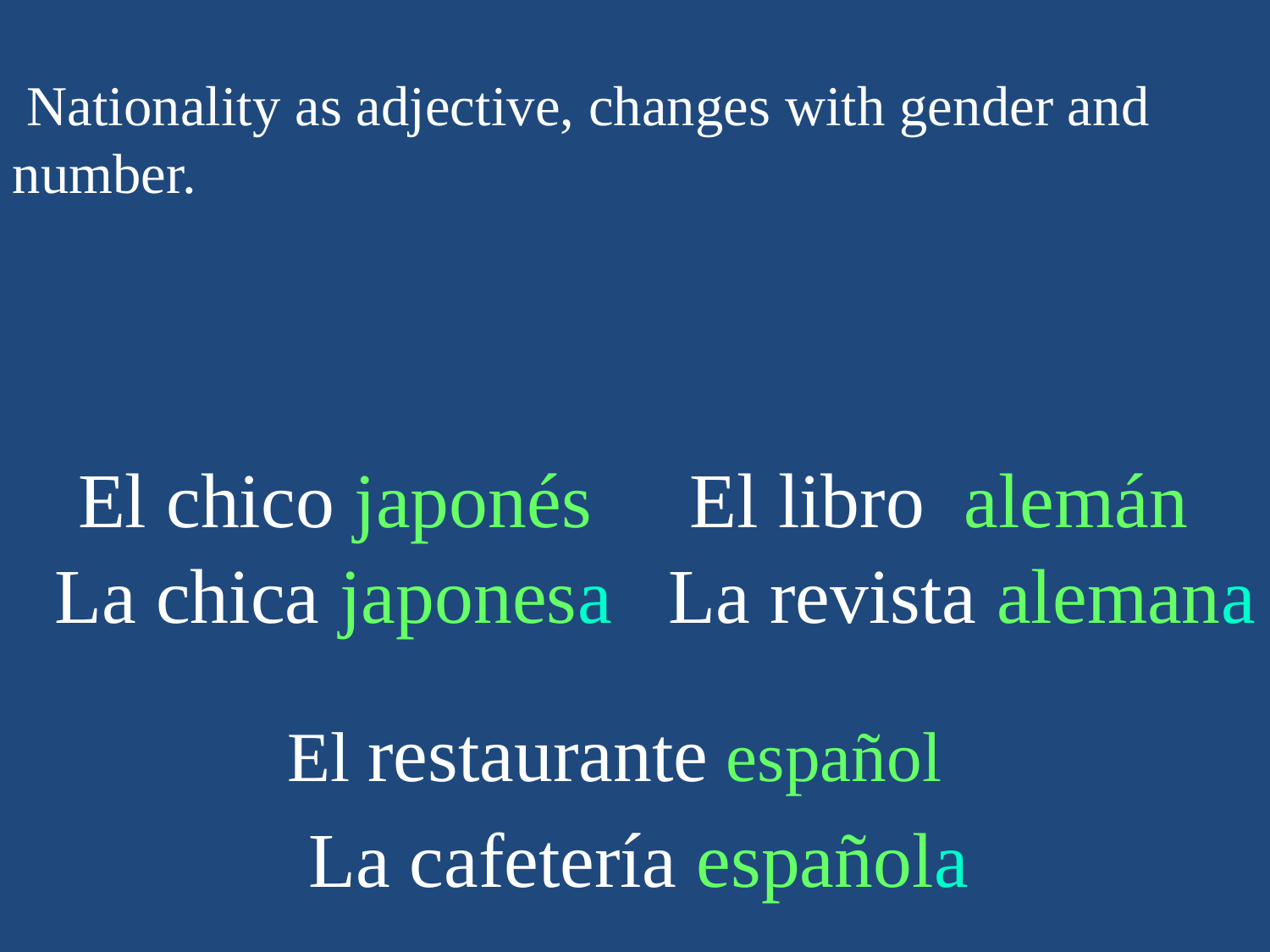

Nationality as adjective, changes with gender and number.
El chico japonés

 El libro  alemán
La chica japonesa
La revista alemana
El restaurante español
  La cafetería española